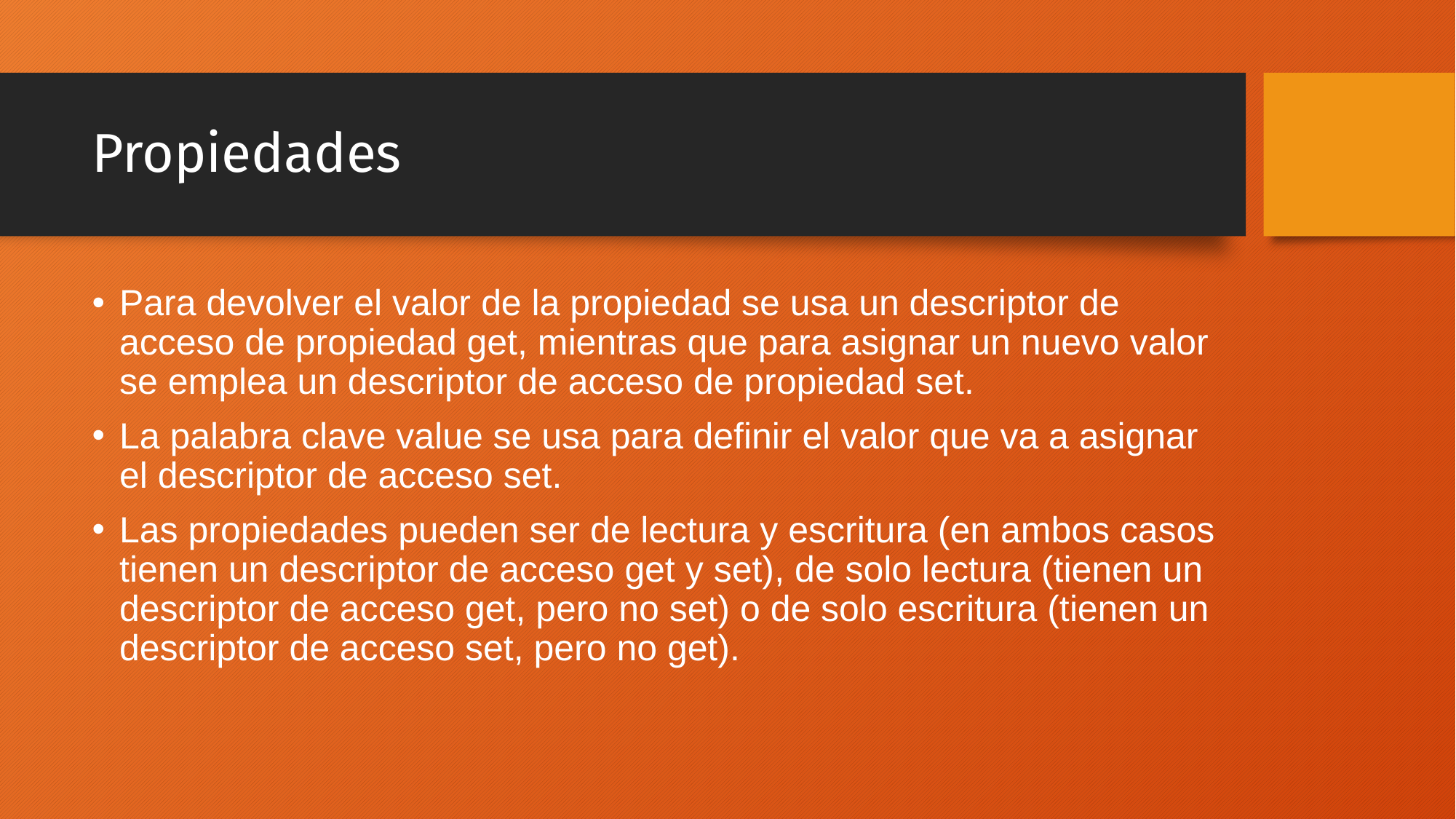

# Propiedades
Para devolver el valor de la propiedad se usa un descriptor de acceso de propiedad get, mientras que para asignar un nuevo valor se emplea un descriptor de acceso de propiedad set.
La palabra clave value se usa para definir el valor que va a asignar el descriptor de acceso set.
Las propiedades pueden ser de lectura y escritura (en ambos casos tienen un descriptor de acceso get y set), de solo lectura (tienen un descriptor de acceso get, pero no set) o de solo escritura (tienen un descriptor de acceso set, pero no get).